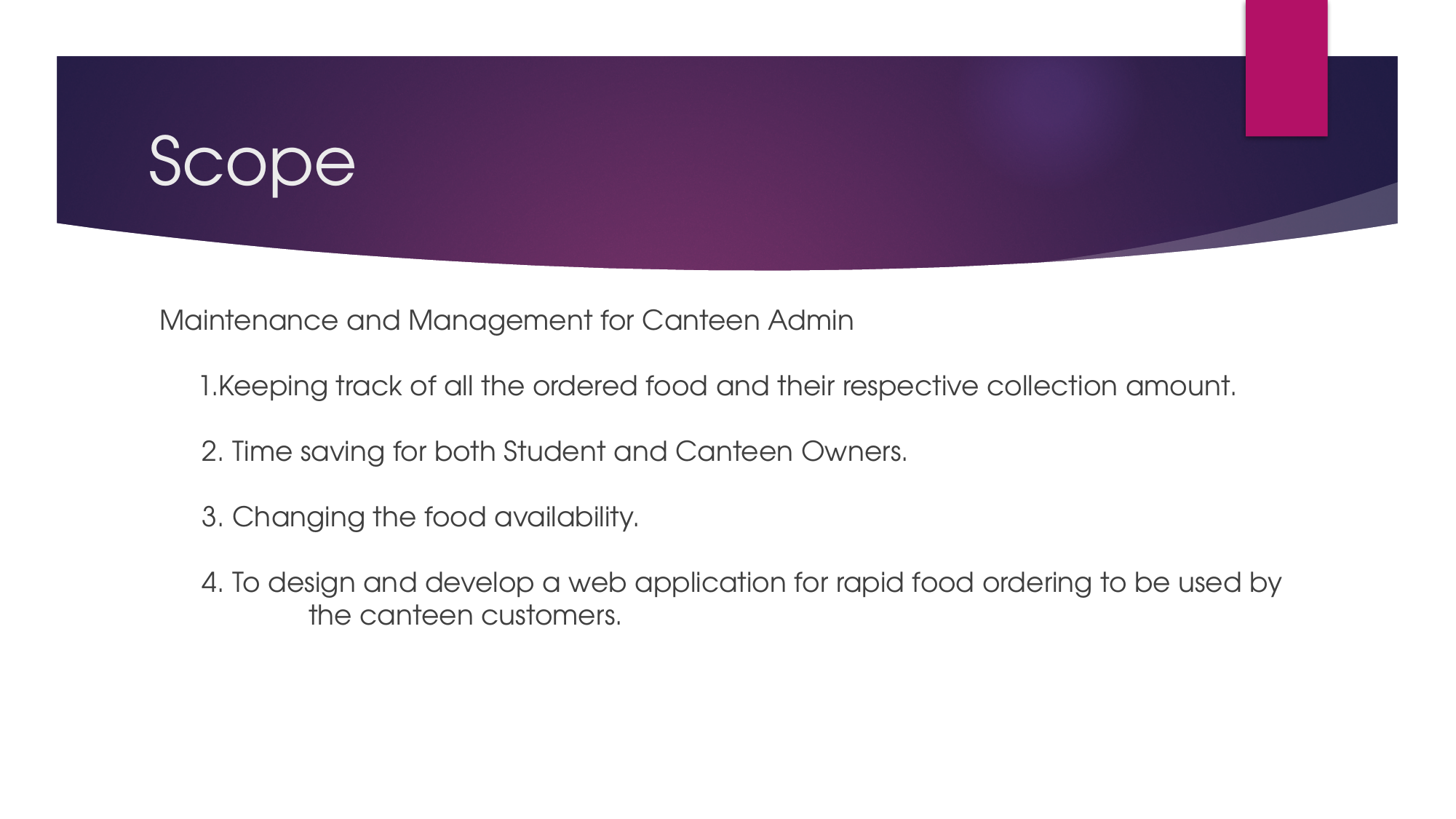

# Scope
Maintenance and Management for Canteen Admin

     1.Keeping track of all the ordered food and their respective collection amount.

       2. Time saving for both Student and Canteen Owners.

       3. Changing the food availability.

       4. To design and develop a web application for rapid food ordering to be used by                                   the canteen customers.